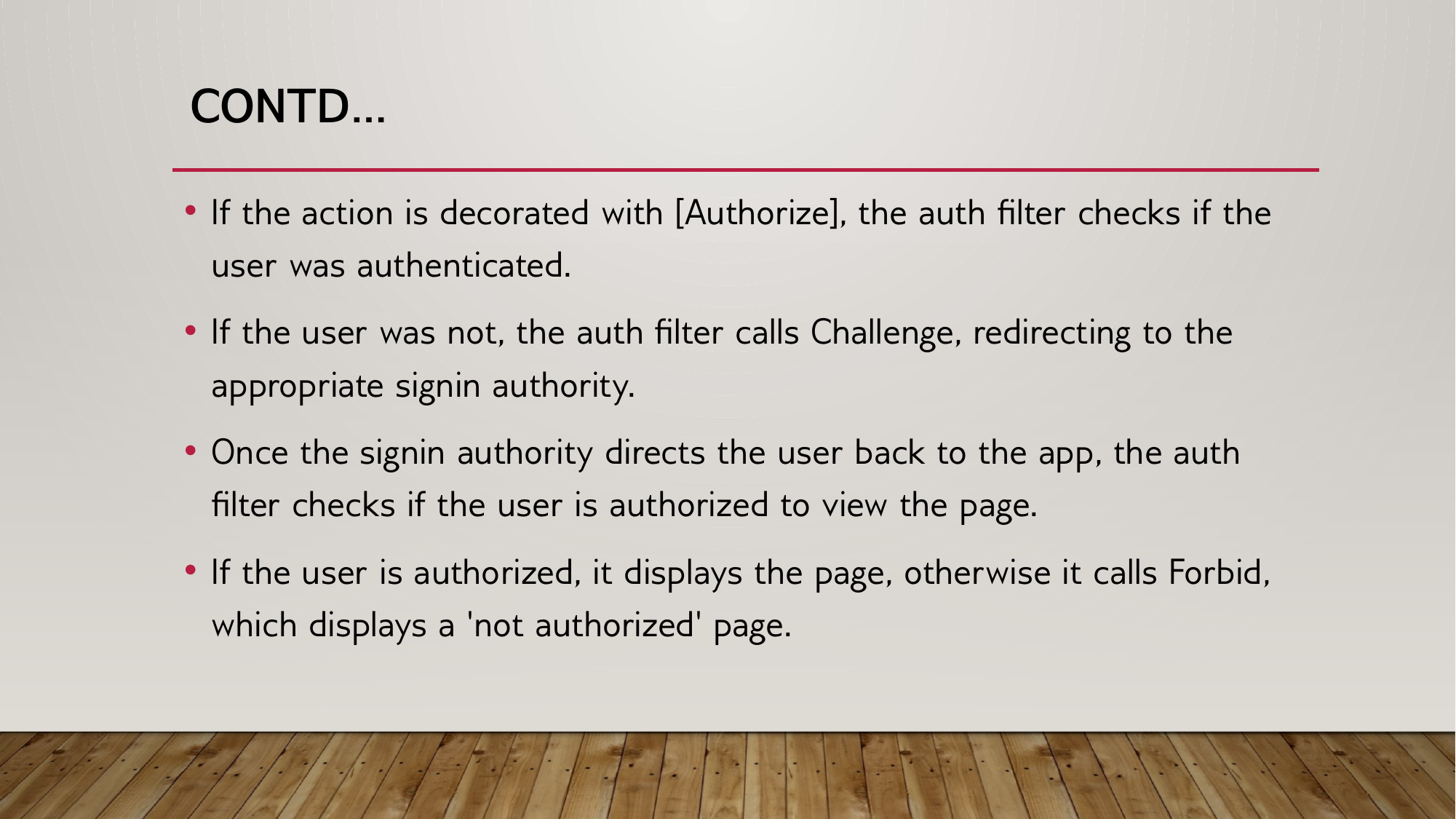

# Contd…
If the action is decorated with [Authorize], the auth filter checks if the user was authenticated.
If the user was not, the auth filter calls Challenge, redirecting to the appropriate signin authority.
Once the signin authority directs the user back to the app, the auth filter checks if the user is authorized to view the page.
If the user is authorized, it displays the page, otherwise it calls Forbid, which displays a 'not authorized' page.